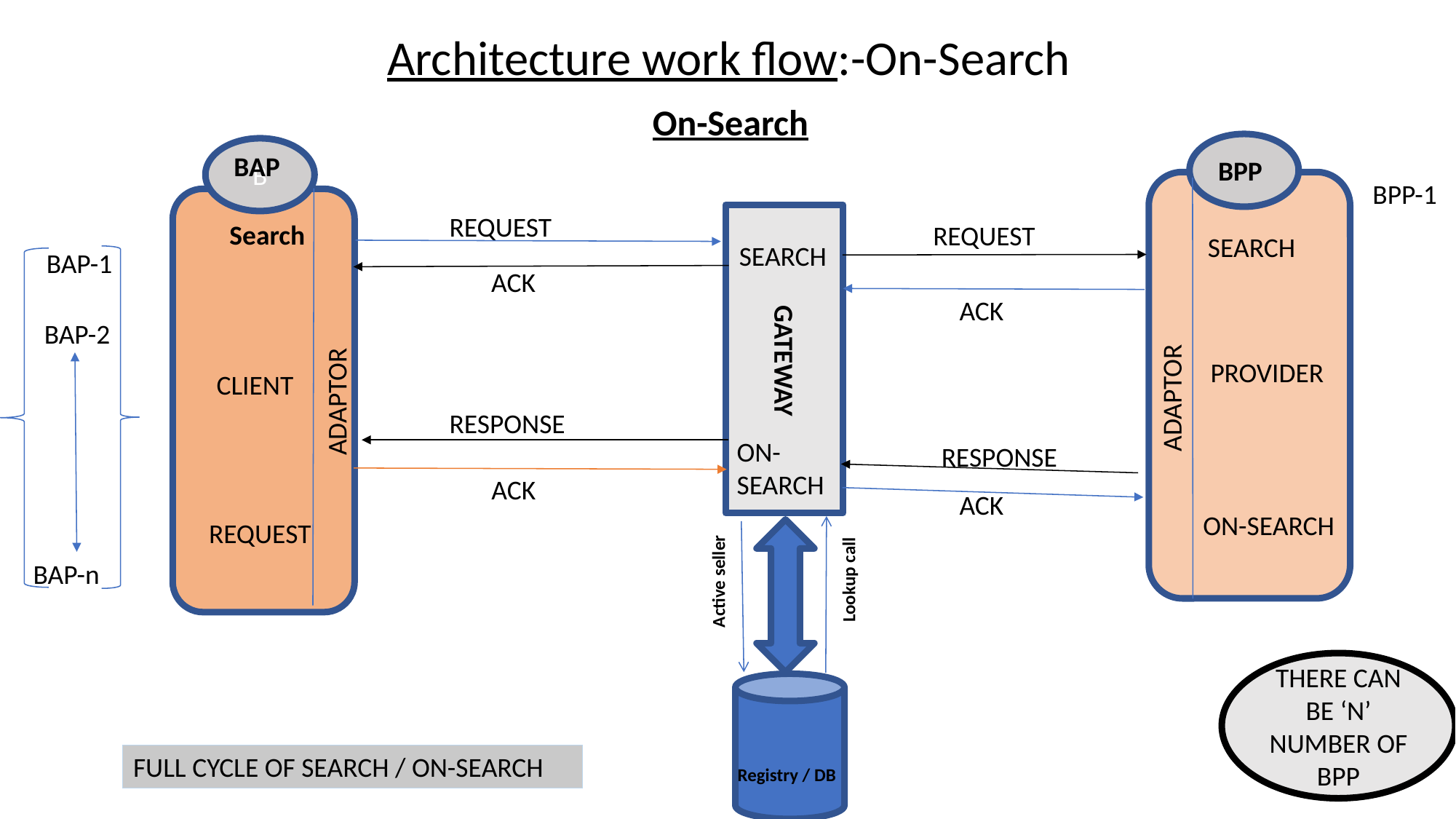

# Architecture work flow:-On-Search
On-Search

B
BAP
BPP
BPP-1

REQUEST

Search
REQUEST
SEARCH
SEARCH
BAP-1

ACK
ACK
BAP-2
GATEWAY
PROVIDER
CLIENT

ADAPTOR
ADAPTOR
RESPONSE
ON-SEARCH
RESPONSE
ACK
ACK
ON-SEARCH
REQUEST

Active seller
Lookup call
BAP-n
THERE CAN BE ‘N’ NUMBER OF BPP

FULL CYCLE OF SEARCH / ON-SEARCH

Registry / DB